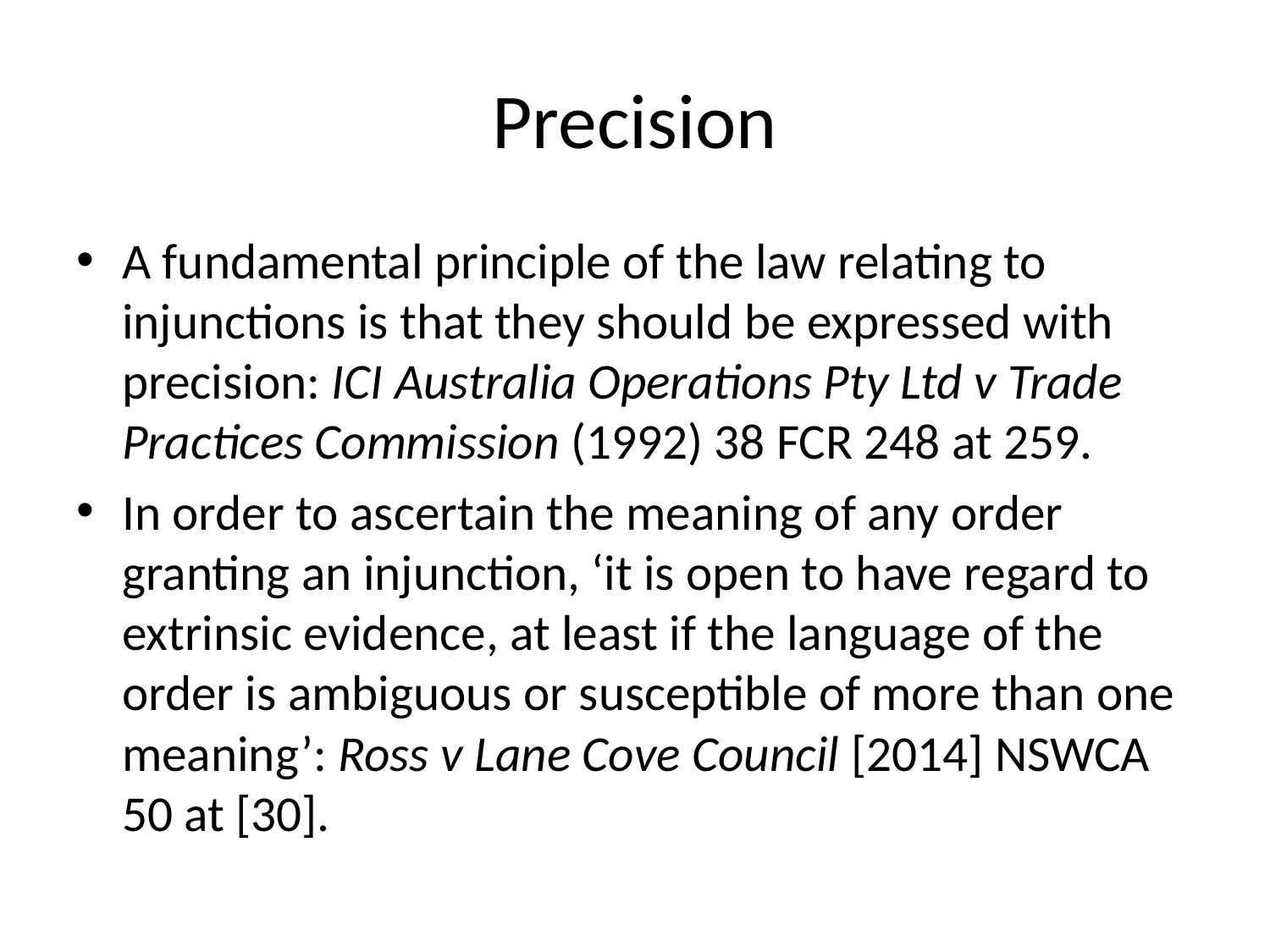

# Precision
A fundamental principle of the law relating to injunctions is that they should be expressed with precision: ICI Australia Operations Pty Ltd v Trade Practices Commission (1992) 38 FCR 248 at 259.
In order to ascertain the meaning of any order granting an injunction, ‘it is open to have regard to extrinsic evidence, at least if the language of the order is ambiguous or susceptible of more than one meaning’: Ross v Lane Cove Council [2014] NSWCA 50 at [30].